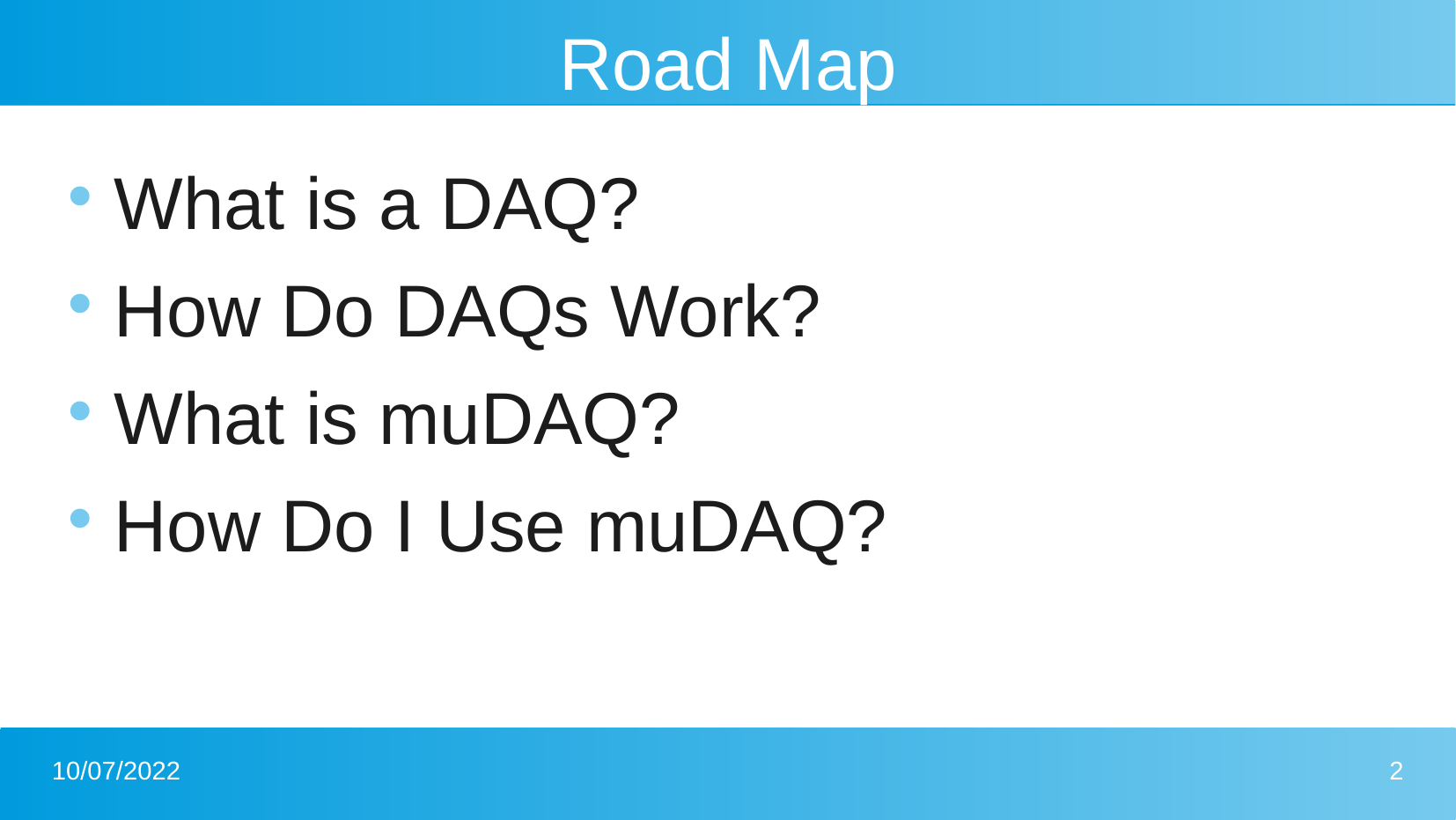

# Road Map
What is a DAQ?
How Do DAQs Work?
What is muDAQ?
How Do I Use muDAQ?
10/07/2022
2